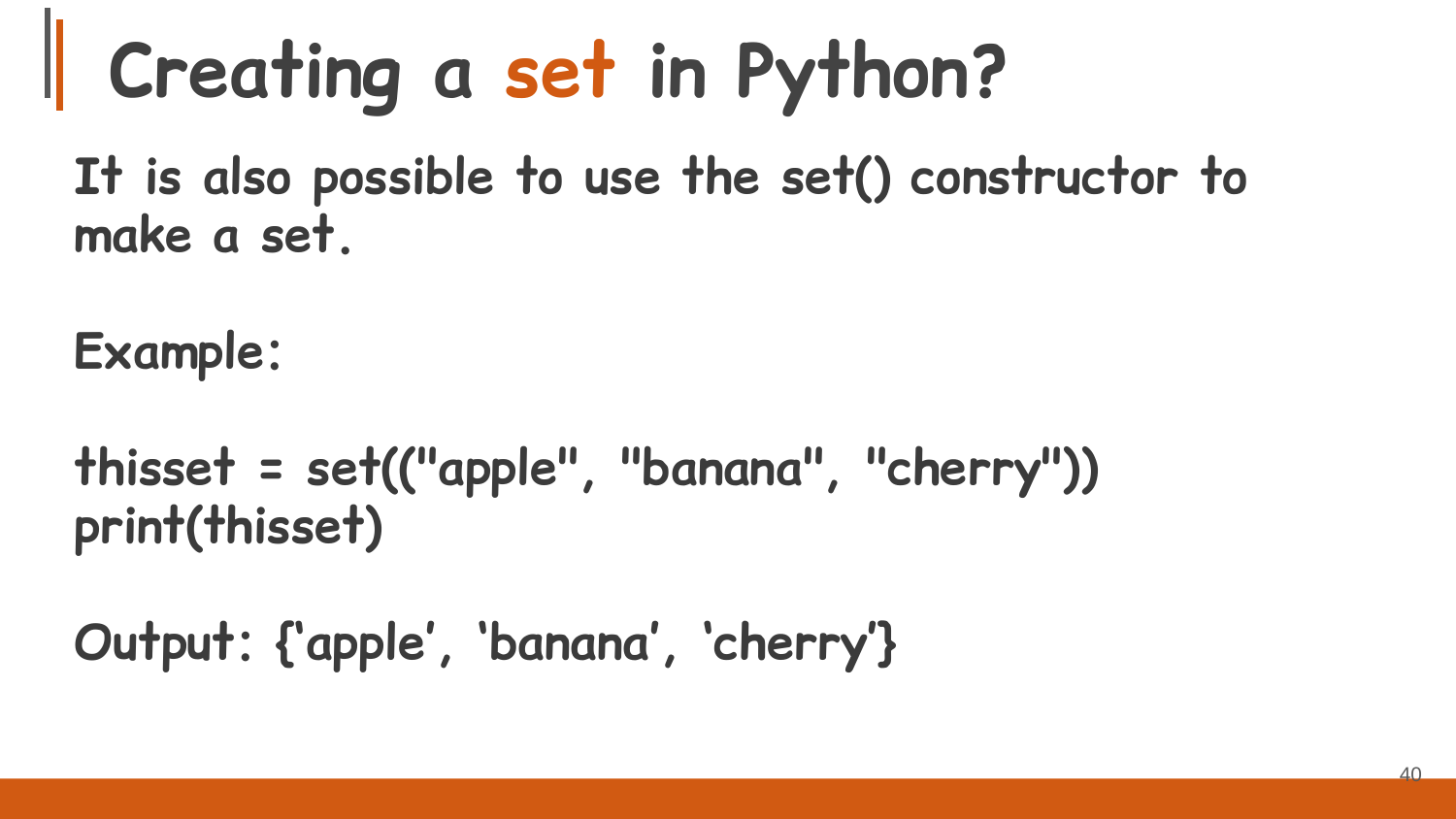

# Creating a set in Python?
It is also possible to use the set() constructor to make a set.

Example:

thisset = set(("apple", "banana", "cherry")) 
print(thisset)

Output: {‘apple’, ‘banana’, ‘cherry’}

40